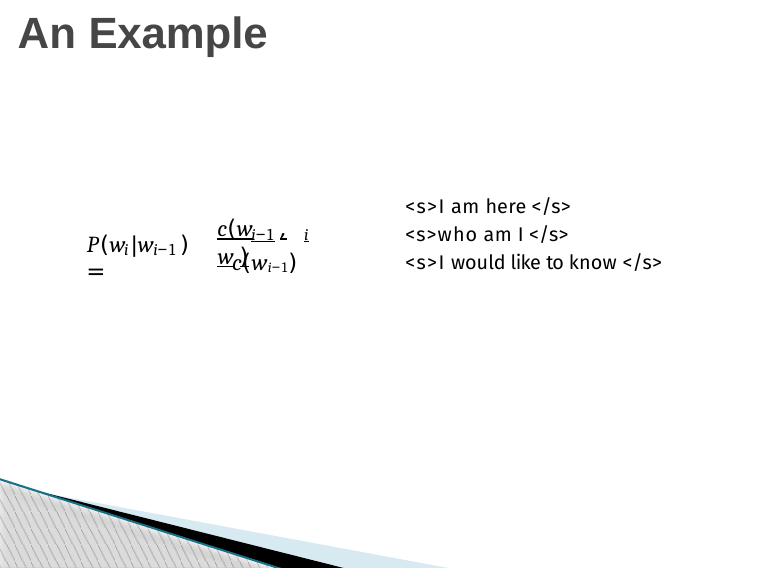

# An Example
<s>I am here </s>
<s>who am I </s>
<s>I would like to know </s>
c(w	, w )
i−1	i
P(w |w	) =
i	i−1
c(wi−1)
Week 2: Lecture 4
15 / 24